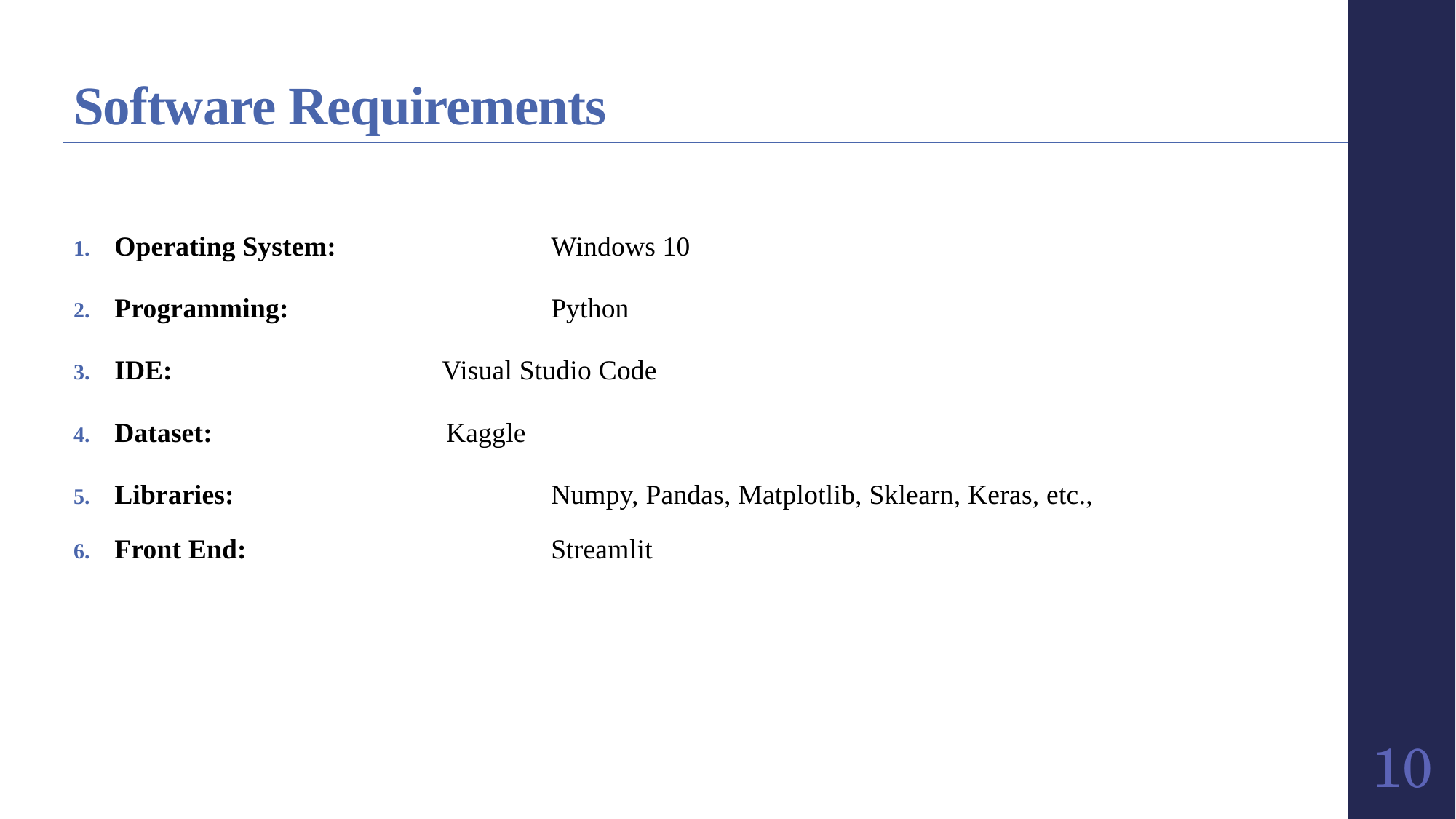

# Software Requirements
Operating System:		Windows 10
Programming:			Python
IDE:				Visual Studio Code
Dataset: 		                Kaggle
Libraries: 			Numpy, Pandas, Matplotlib, Sklearn, Keras, etc.,
Front End:			Streamlit
10